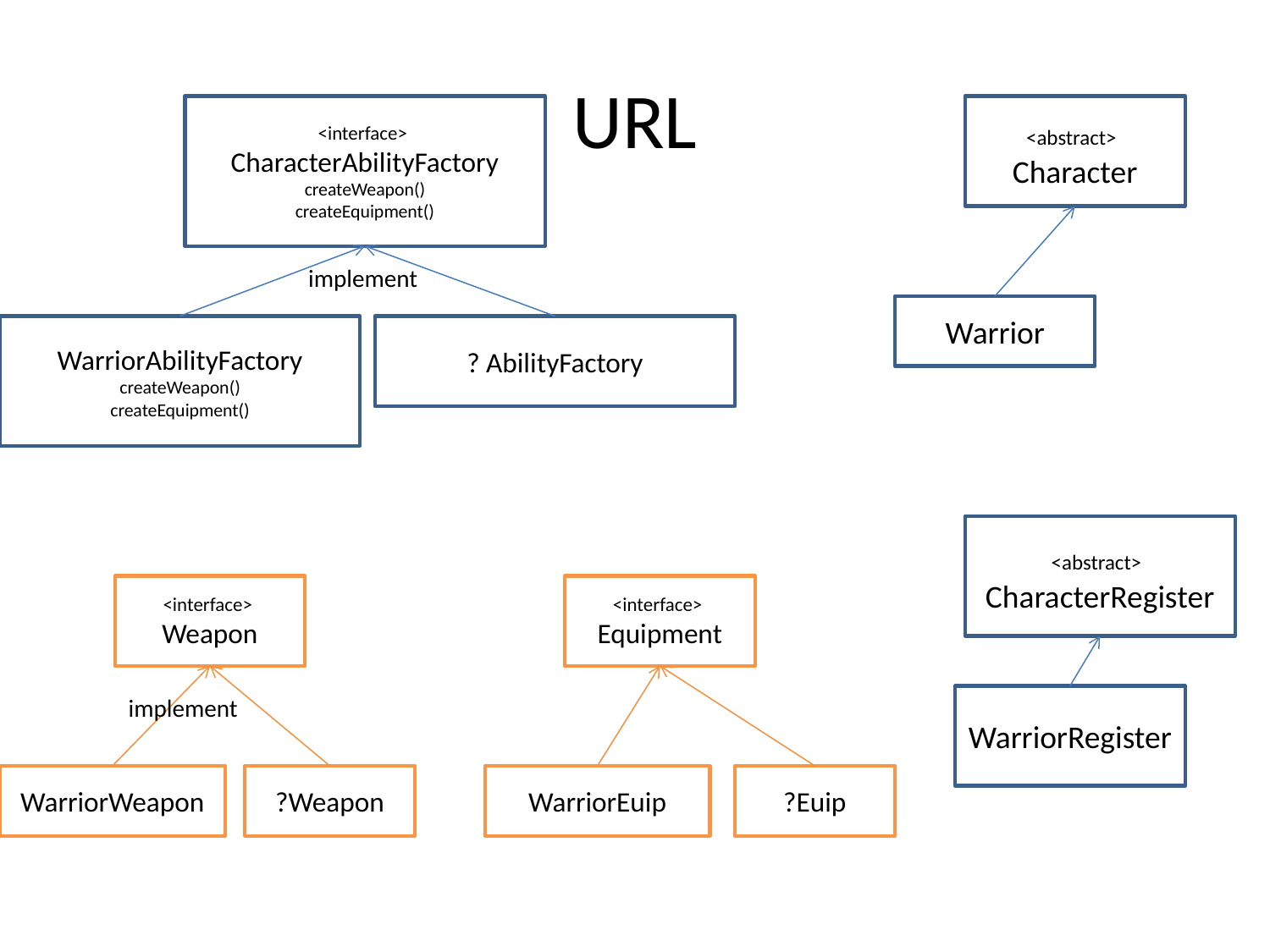

# URL
<interface>
CharacterAbilityFactory
createWeapon()
createEquipment()
<abstract>
Character
implement
Warrior
WarriorAbilityFactory
createWeapon()
createEquipment()
? AbilityFactory
<abstract>
CharacterRegister
<interface>
Weapon
<interface>
Equipment
implement
WarriorRegister
WarriorWeapon
?Weapon
WarriorEuip
?Euip